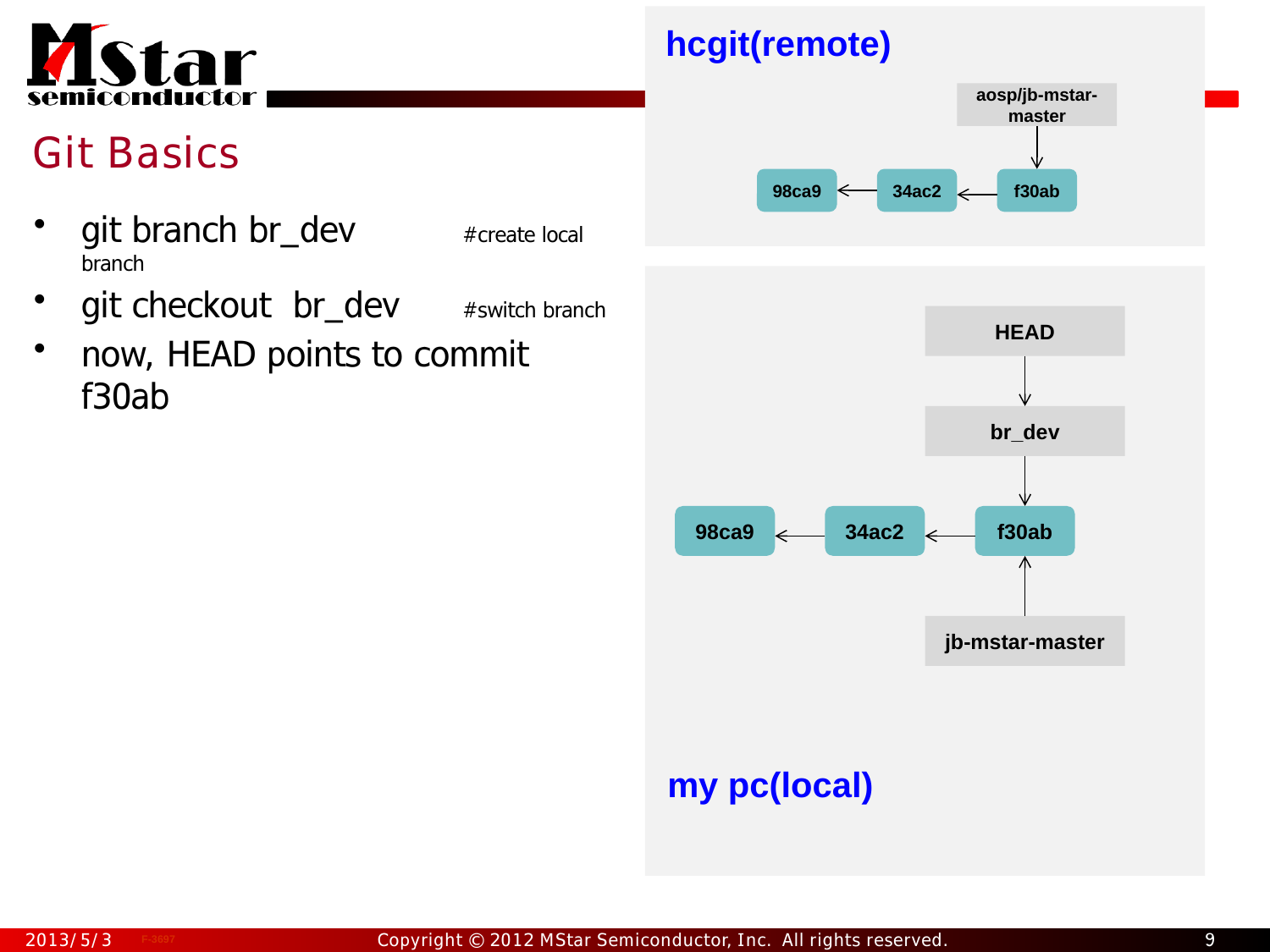

hcgit(remote)
aosp/jb-mstar-master
98ca9
34ac2
f30ab
# Git Basics
git branch br_dev	#create local branch
git checkout  br_dev	#switch branch
now, HEAD points to commit f30ab

HEAD
br_dev
98ca9
34ac2
f30ab
jb-mstar-master
my pc(local)
Copyright © 2012 MStar Semiconductor, Inc.  All rights reserved.
2013/5/3
9